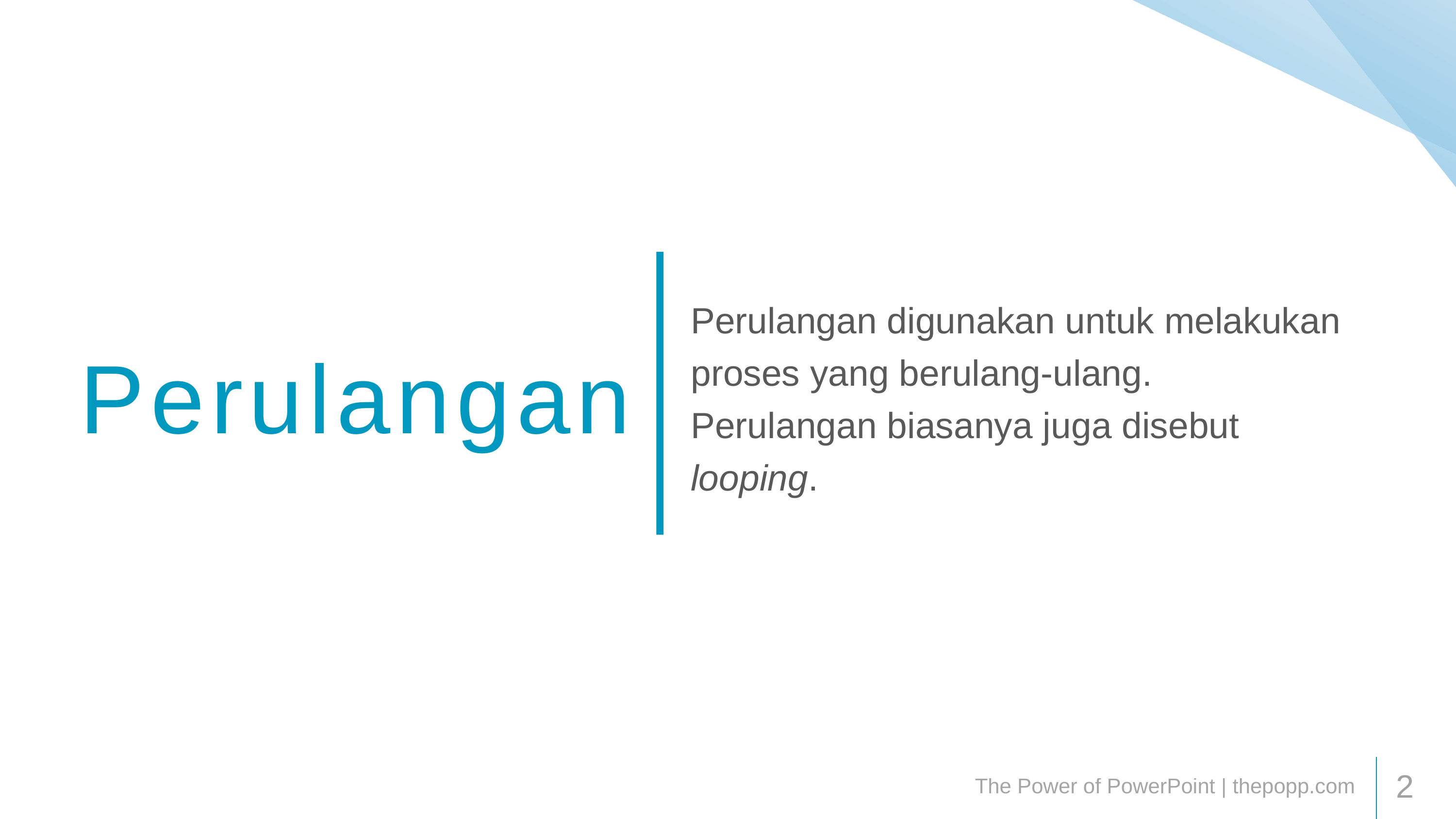

Perulangan digunakan untuk melakukan proses yang berulang-ulang. Perulangan biasanya juga disebut looping.
# Perulangan
The Power of PowerPoint | thepopp.com
2